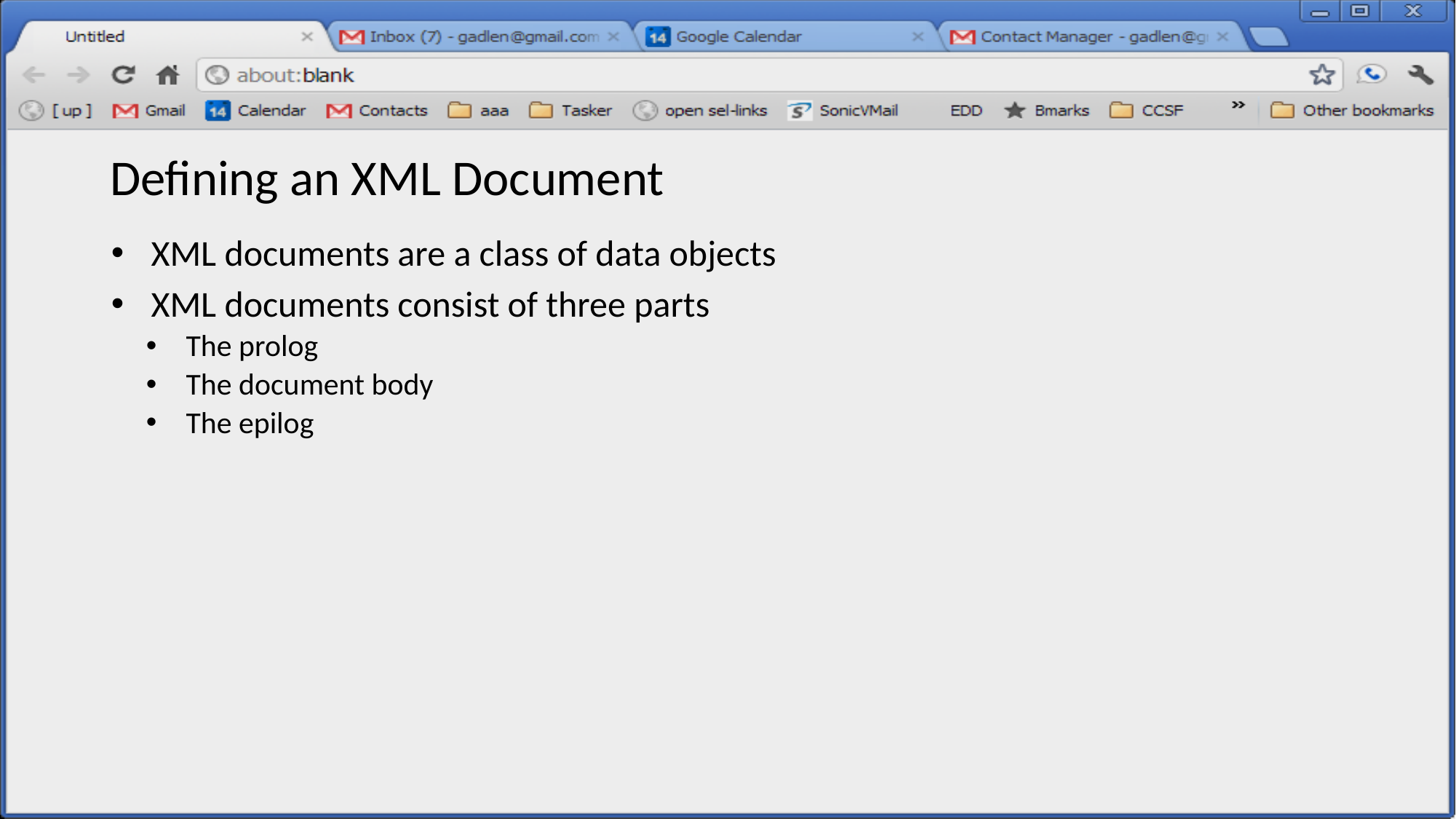

# Defining an XML Document
XML documents are a class of data objects
XML documents consist of three parts
The prolog
The document body
The epilog